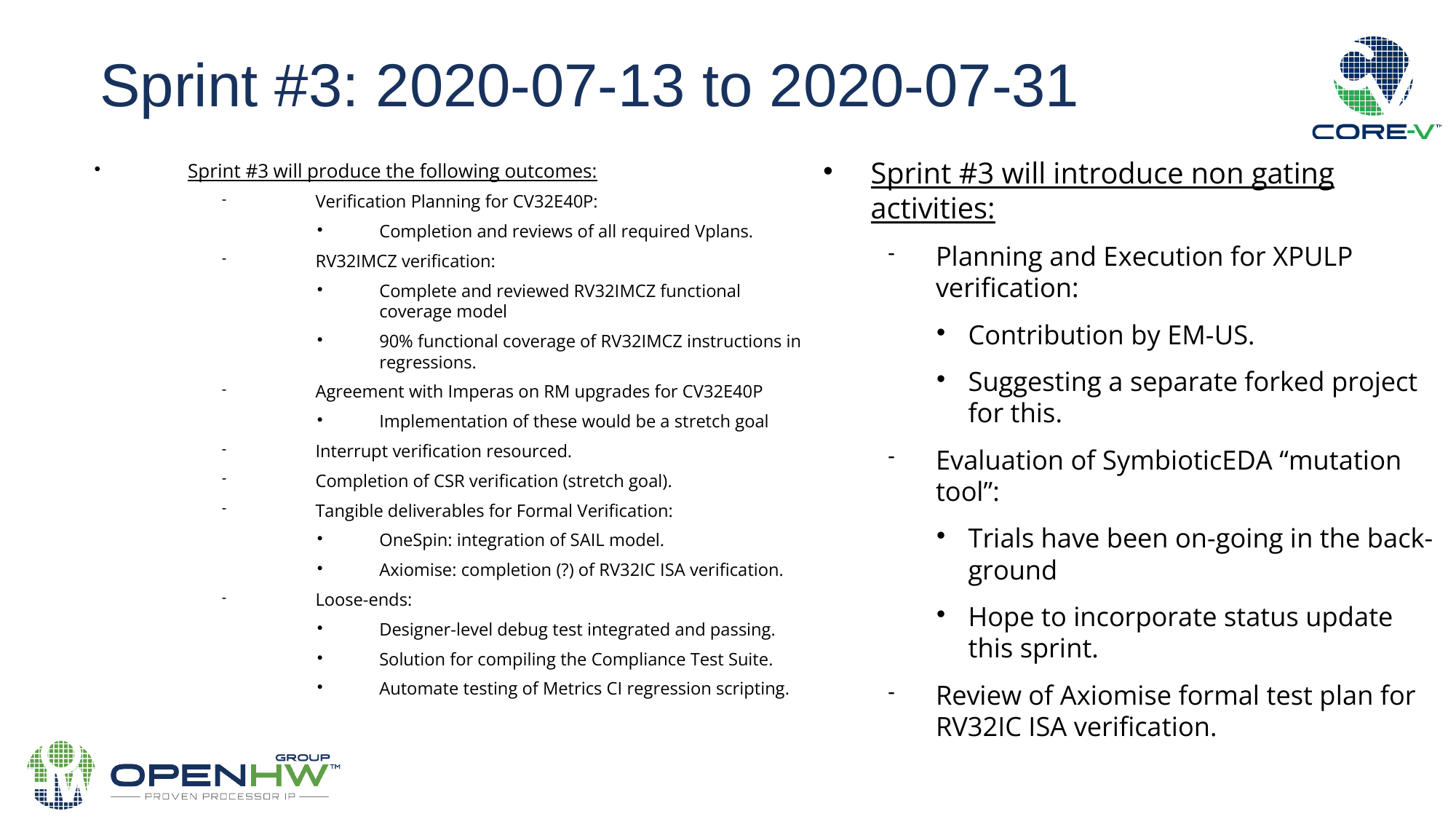

Sprint #3: 2020-07-13 to 2020-07-31
Sprint #3 will introduce non gating activities:
Planning and Execution for XPULP verification:
Contribution by EM-US.
Suggesting a separate forked project for this.
Evaluation of SymbioticEDA “mutation tool”:
Trials have been on-going in the back-ground
Hope to incorporate status update this sprint.
Review of Axiomise formal test plan for RV32IC ISA verification.
Sprint #3 will produce the following outcomes:
Verification Planning for CV32E40P:
Completion and reviews of all required Vplans.
RV32IMCZ verification:
Complete and reviewed RV32IMCZ functional coverage model
90% functional coverage of RV32IMCZ instructions in regressions.
Agreement with Imperas on RM upgrades for CV32E40P
Implementation of these would be a stretch goal
Interrupt verification resourced.
Completion of CSR verification (stretch goal).
Tangible deliverables for Formal Verification:
OneSpin: integration of SAIL model.
Axiomise: completion (?) of RV32IC ISA verification.
Loose-ends:
Designer-level debug test integrated and passing.
Solution for compiling the Compliance Test Suite.
Automate testing of Metrics CI regression scripting.